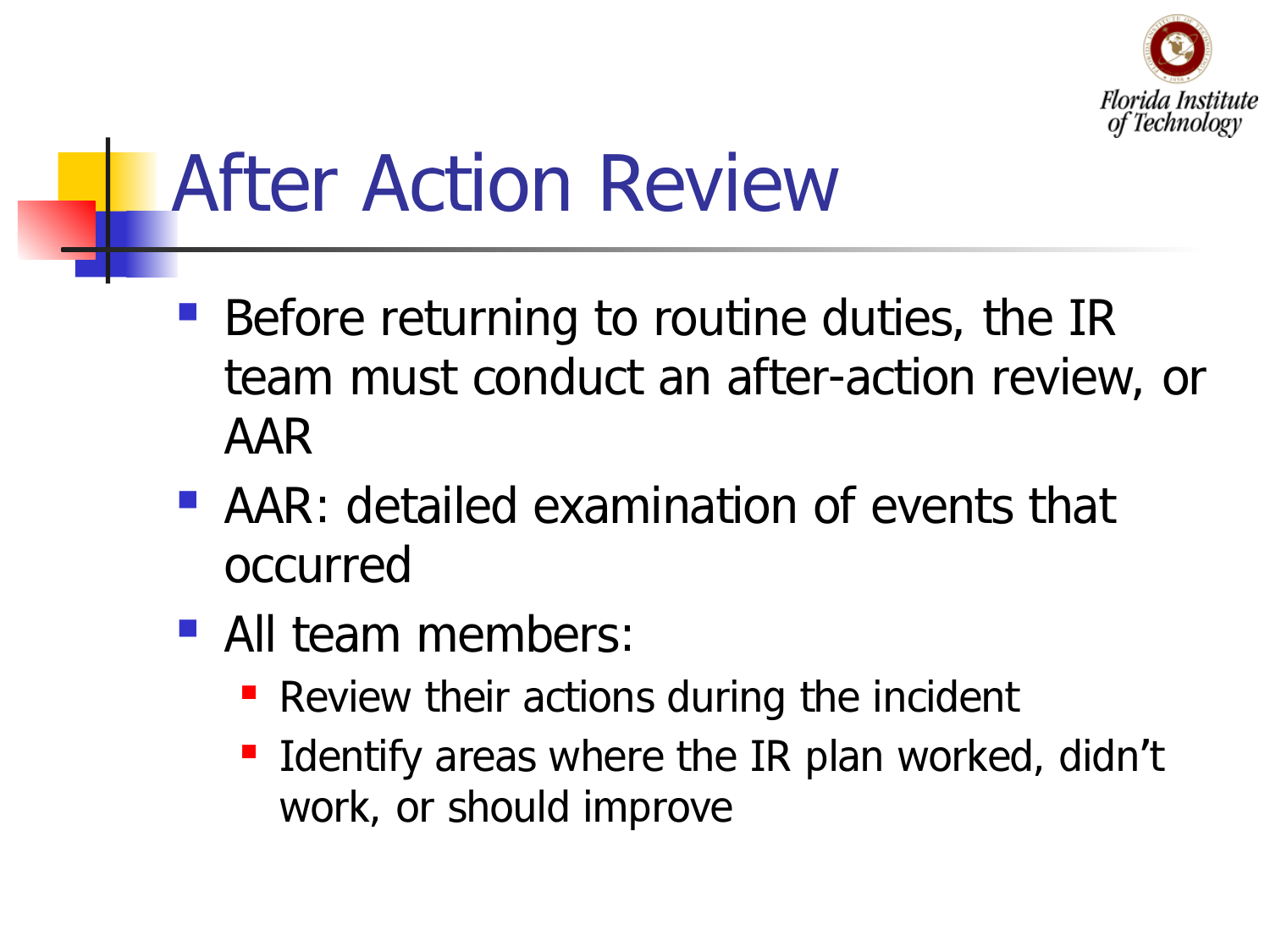

# After Action Review
Before returning to routine duties, the IR team must conduct an after-action review, or AAR
AAR: detailed examination of events that occurred
All team members:
Review their actions during the incident
Identify areas where the IR plan worked, didn’t work, or should improve